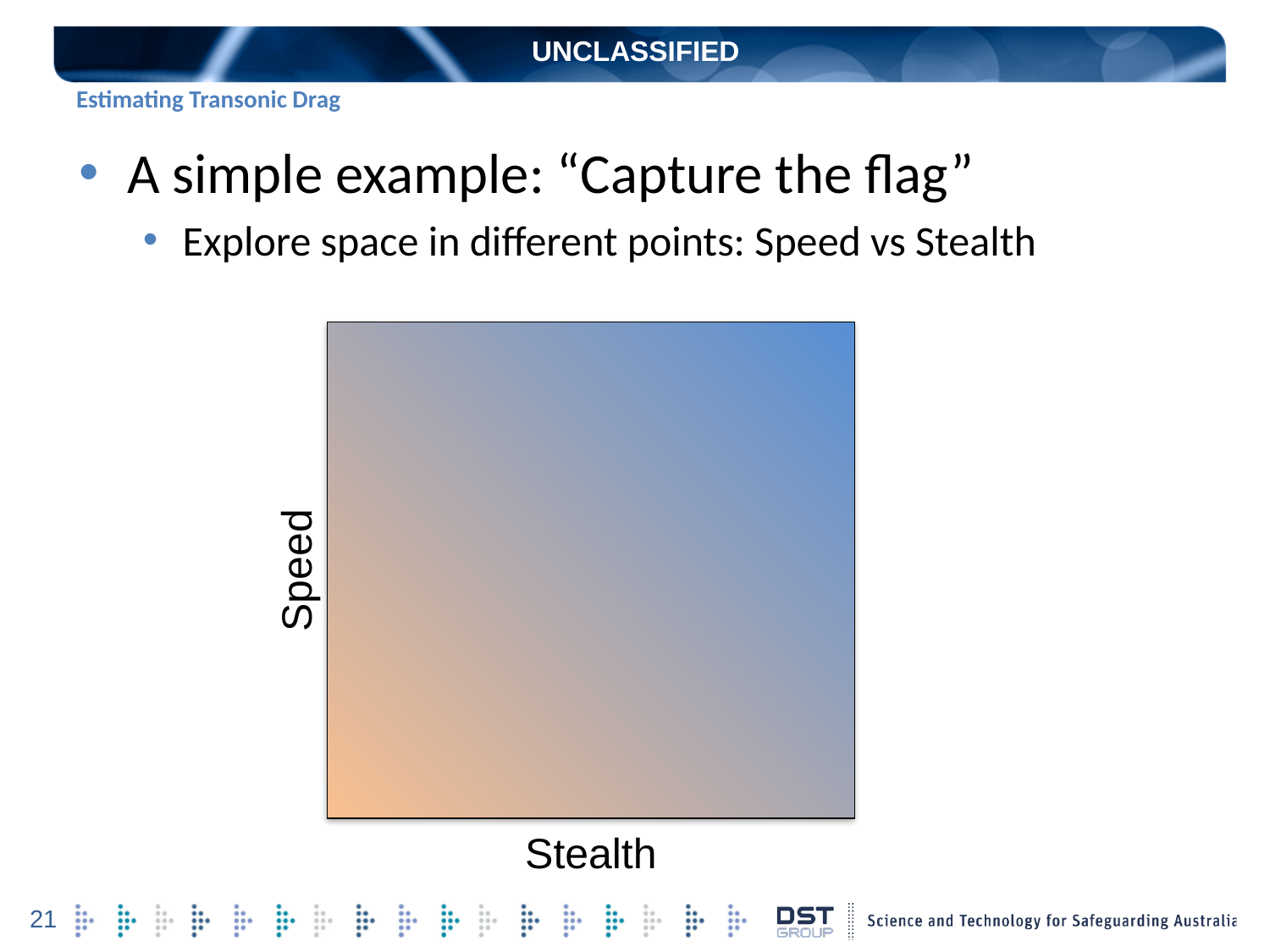

UNCLASSIFIED
# Estimating Transonic Drag
A simple example: “Capture the flag”
Explore space in different points: Speed vs Stealth

Speed
Stealth